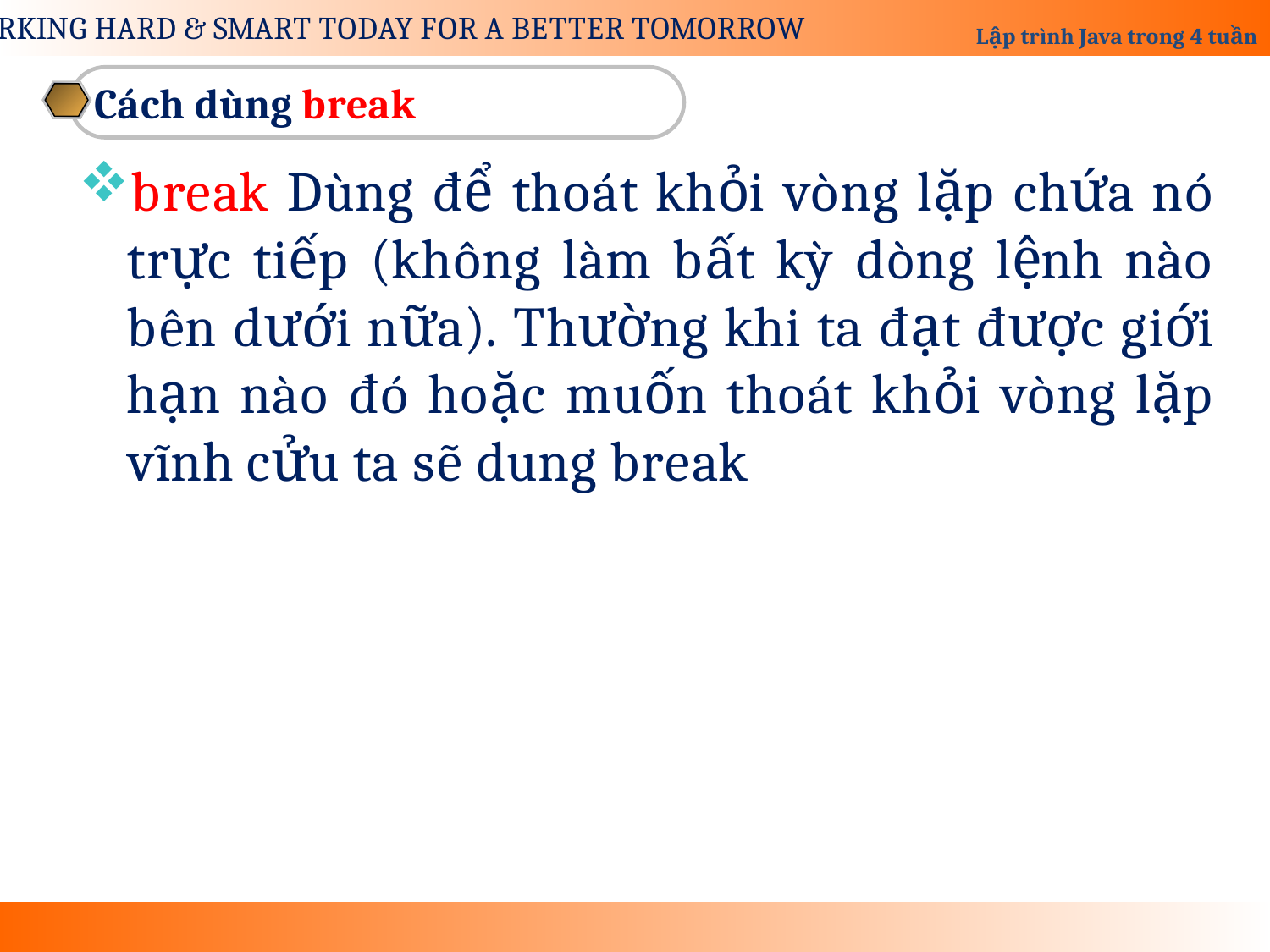

Cách dùng break

break Dùng để thoát khỏi vòng lặp chứa nó trực tiếp (không làm bất kỳ dòng lệnh nào bên dưới nữa). Thường khi ta đạt được giới hạn nào đó hoặc muốn thoát khỏi vòng lặp vĩnh cửu ta sẽ dung break